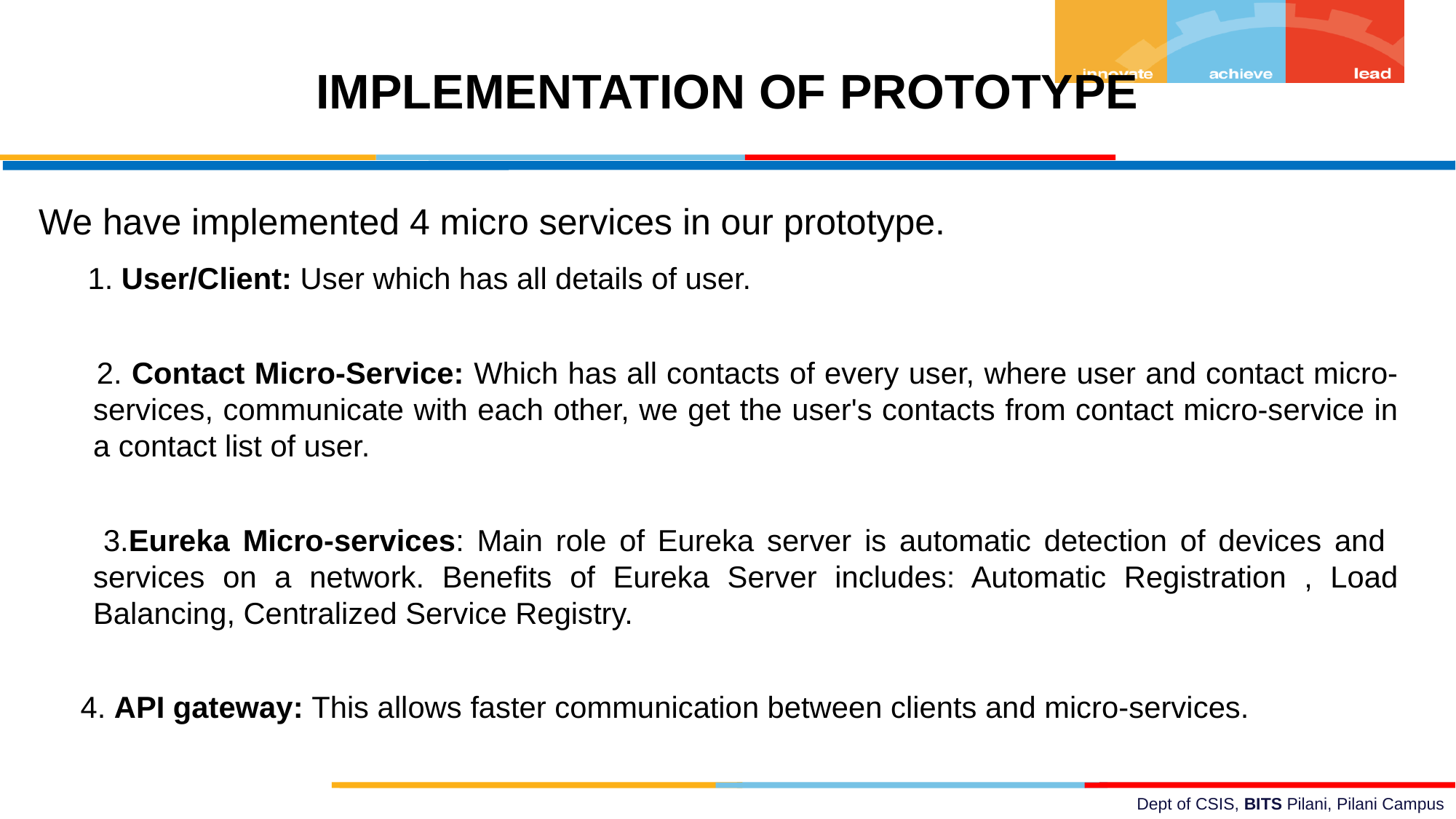

# IMPLEMENTATION OF PROTOTYPE
We have implemented 4 micro services in our prototype.
     1. User/Client: User which has all details of user.

      2. Contact Micro-Service: Which has all contacts of every user, where user and contact micro- services, communicate with each other, we get the user's contacts from contact micro-service in a contact list of user.

     3.Eureka Micro-services: Main role of Eureka server is automatic detection of devices and  services on a network. Benefits of Eureka Server includes: Automatic Registration , Load Balancing, Centralized Service Registry.

     4. API gateway: This allows faster communication between clients and micro-services.